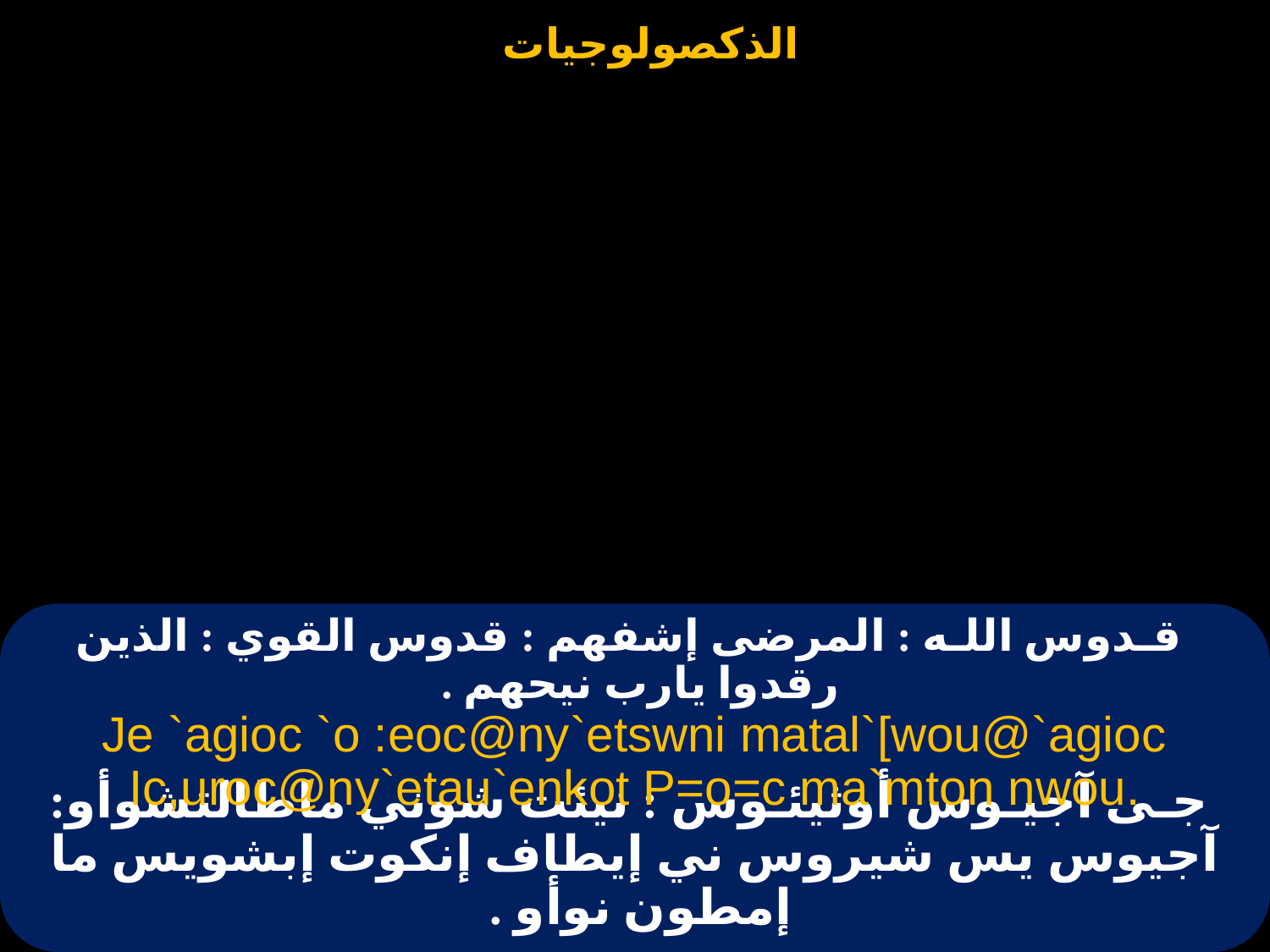

# قـدوس اللـه : المرضى إشفهم : قدوس القوي : الذين رقدوا يارب نيحهم .
Je `agioc `o :eoc@ny`etswni matal`[wou@`agioc Ic,uroc@ny`etau`enkot P=o=c ma`mton nwou.
 جـى آجيـوس أوثيئـوس : نيئت شوني ماطالتشوأو: آجيوس يس شيروس ني إيطاف إنكوت إبشويس ما إمطون نوأو .